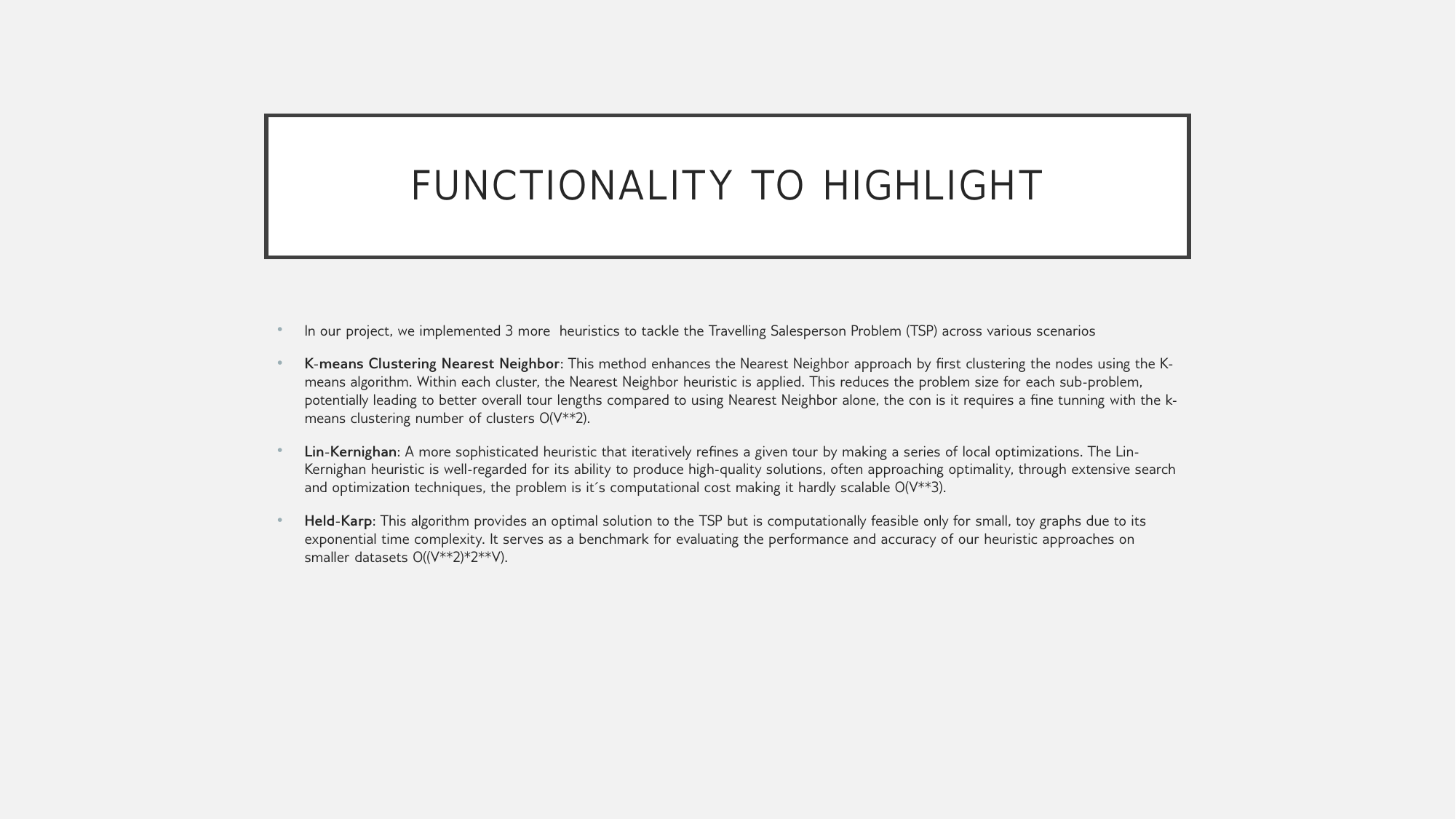

# Functionality to highlight
In our project, we implemented 3 more  heuristics to tackle the Travelling Salesperson Problem (TSP) across various scenarios
K-means Clustering Nearest Neighbor: This method enhances the Nearest Neighbor approach by first clustering the nodes using the K-means algorithm. Within each cluster, the Nearest Neighbor heuristic is applied. This reduces the problem size for each sub-problem, potentially leading to better overall tour lengths compared to using Nearest Neighbor alone, the con is it requires a fine tunning with the k-means clustering number of clusters O(V**2).
Lin-Kernighan: A more sophisticated heuristic that iteratively refines a given tour by making a series of local optimizations. The Lin-Kernighan heuristic is well-regarded for its ability to produce high-quality solutions, often approaching optimality, through extensive search and optimization techniques, the problem is it´s computational cost making it hardly scalable O(V**3).
Held-Karp: This algorithm provides an optimal solution to the TSP but is computationally feasible only for small, toy graphs due to its exponential time complexity. It serves as a benchmark for evaluating the performance and accuracy of our heuristic approaches on smaller datasets O((V**2)*2**V).